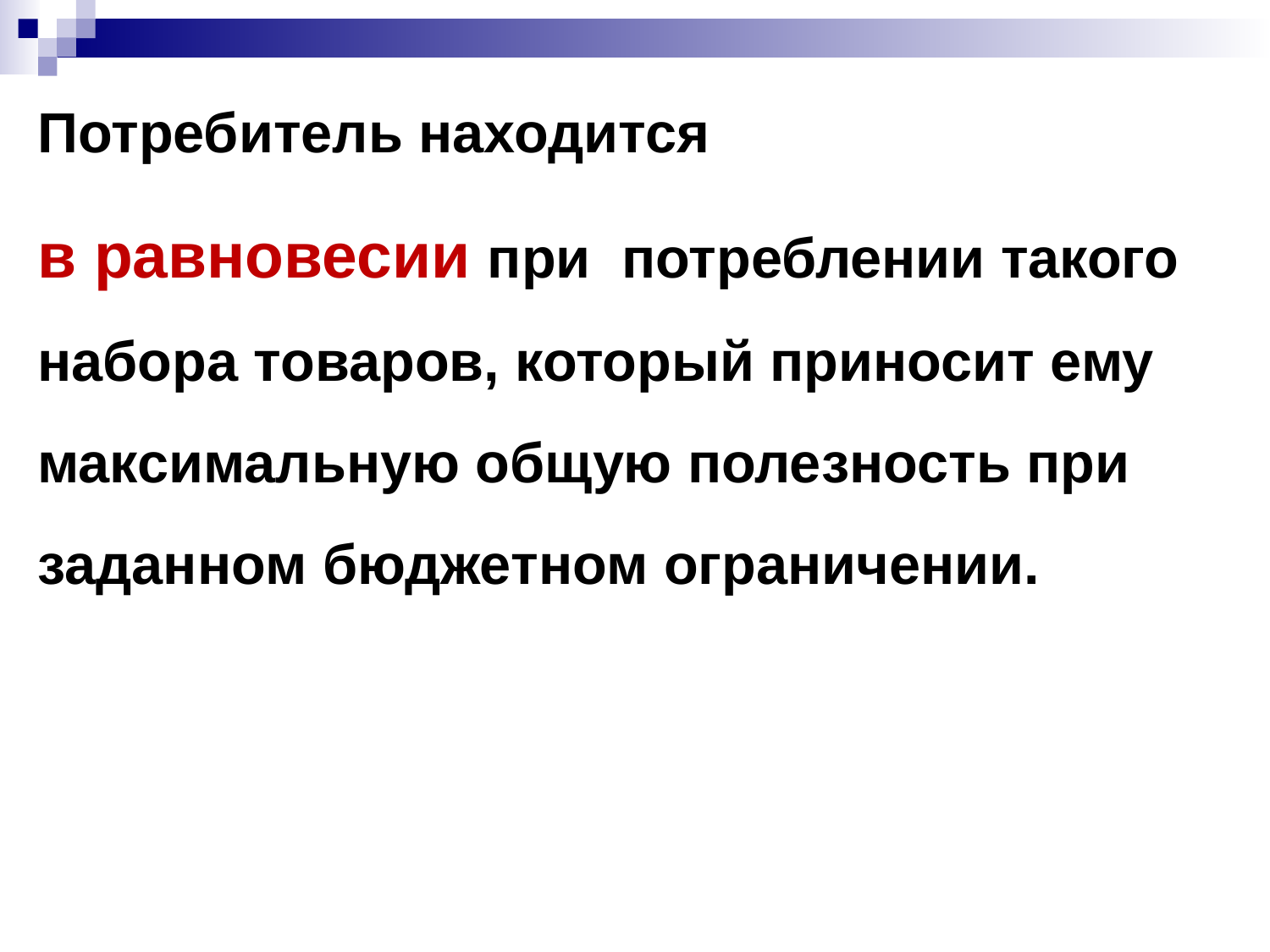

Потребитель находится
в равновесии при  потреблении такого набора товаров, который приносит ему максимальную общую полезность при заданном бюджетном ограничении.